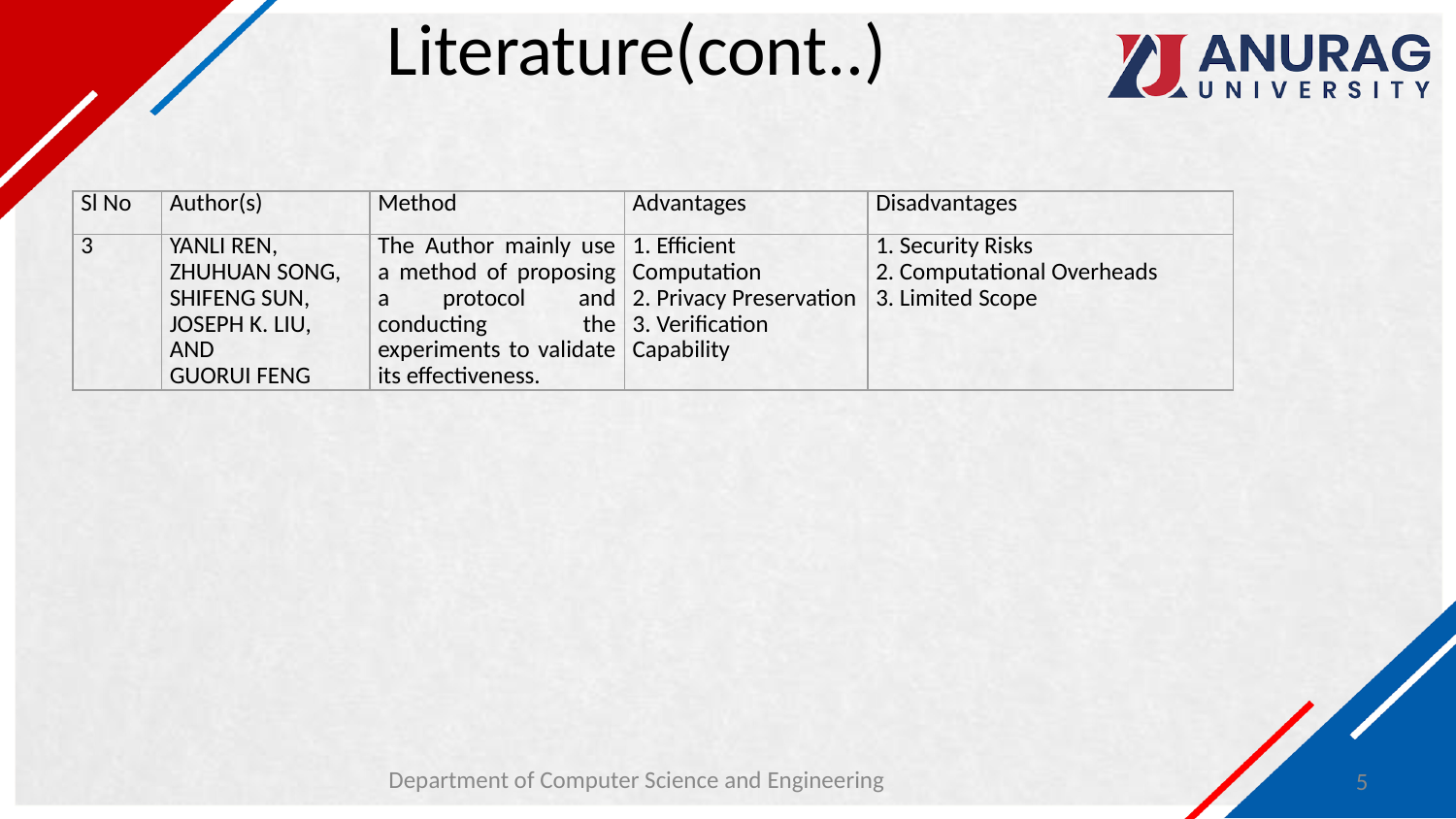

# Literature(cont..)
| Sl No | Author(s) | Method | Advantages | Disadvantages |
| --- | --- | --- | --- | --- |
| 3 | YANLI REN, ZHUHUAN SONG, SHIFENG SUN, JOSEPH K. LIU, AND GUORUI FENG | The Author mainly use a method of proposing a protocol and conducting the experiments to validate its effectiveness. | 1. Efficient Computation 2. Privacy Preservation 3. Verification Capability | 1. Security Risks 2. Computational Overheads 3. Limited Scope |

Department of Computer Science and Engineering
5